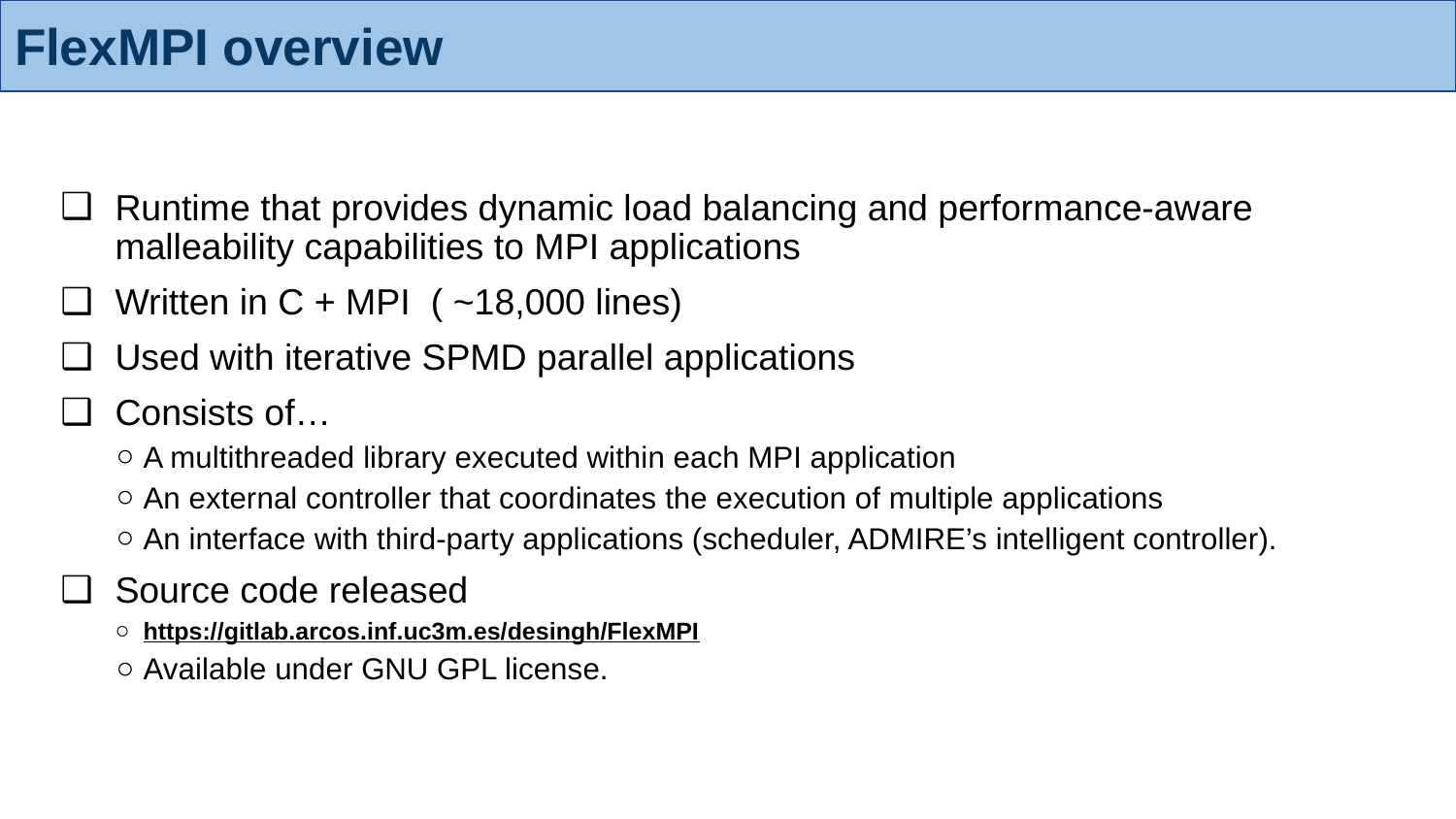

# FlexMPI overview
Runtime that provides dynamic load balancing and performance-aware malleability capabilities to MPI applications
Written in C + MPI  ( ~18,000 lines)
Used with iterative SPMD parallel applications
Consists of…
A multithreaded library executed within each MPI application
An external controller that coordinates the execution of multiple applications
An interface with third-party applications (scheduler, ADMIRE’s intelligent controller).
Source code released
https://gitlab.arcos.inf.uc3m.es/desingh/FlexMPI
Available under GNU GPL license.